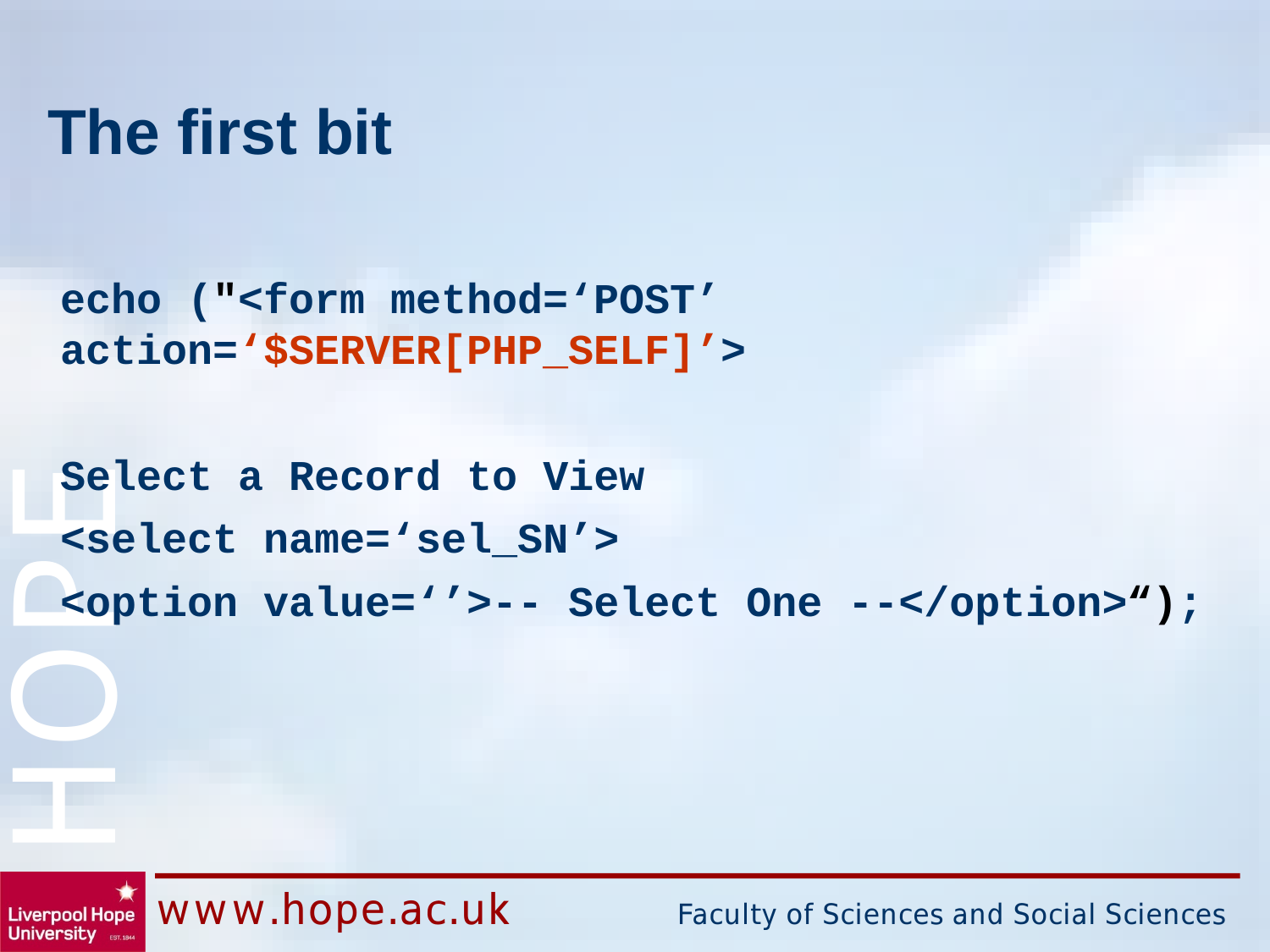

# The first bit
	echo ("<form method=‘POST’ action=‘$SERVER[PHP_SELF]’>

	Select a Record to View
	<select name=‘sel_SN’>
	<option value=‘’>-- Select One --</option>“);